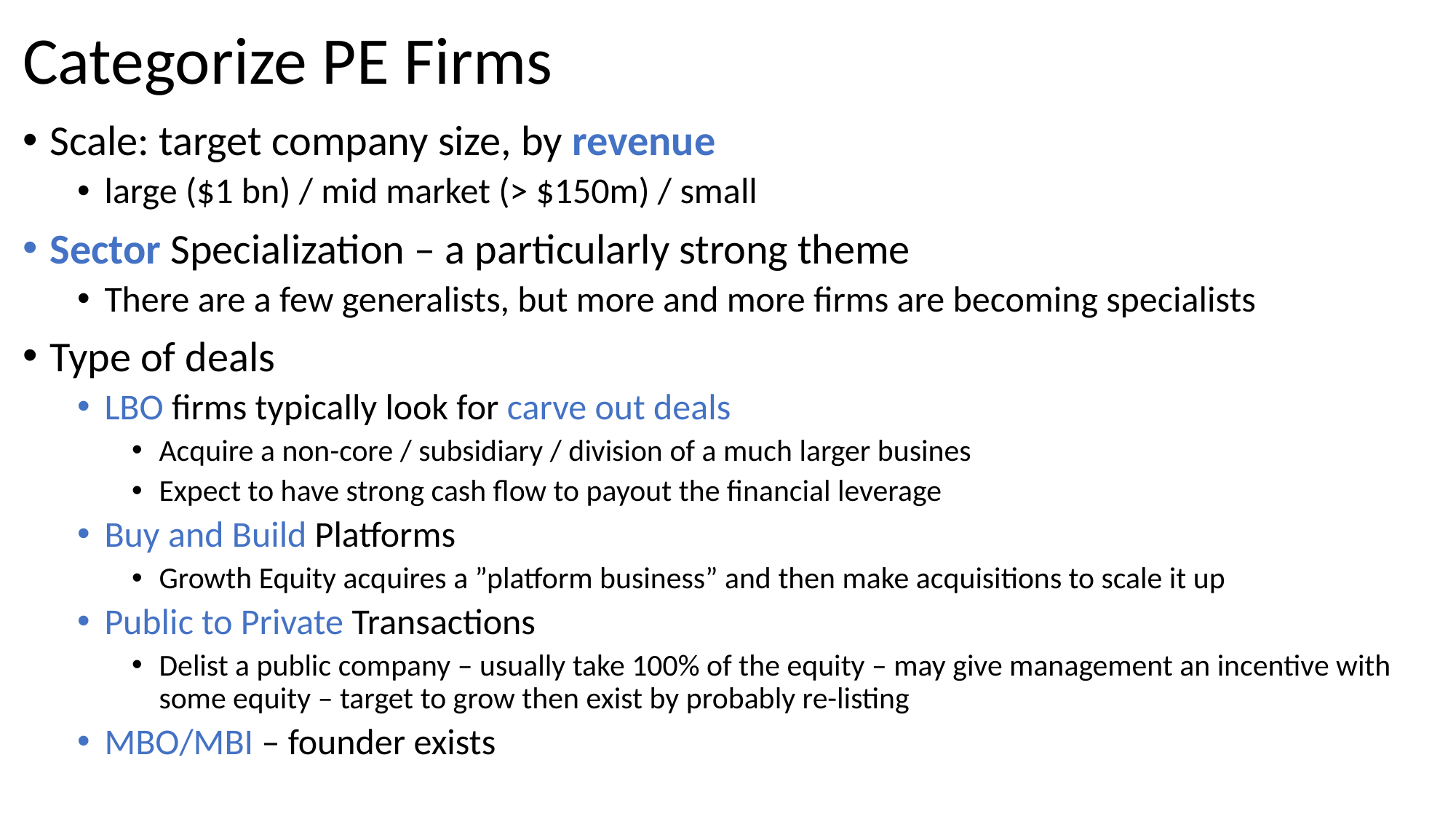

# Categorize PE Firms
Scale: target company size, by revenue
large ($1 bn) / mid market (> $150m) / small
Sector Specialization – a particularly strong theme
There are a few generalists, but more and more firms are becoming specialists
Type of deals
LBO firms typically look for carve out deals
Acquire a non-core / subsidiary / division of a much larger busines
Expect to have strong cash flow to payout the financial leverage
Buy and Build Platforms
Growth Equity acquires a ”platform business” and then make acquisitions to scale it up
Public to Private Transactions
Delist a public company – usually take 100% of the equity – may give management an incentive with some equity – target to grow then exist by probably re-listing
MBO/MBI – founder exists